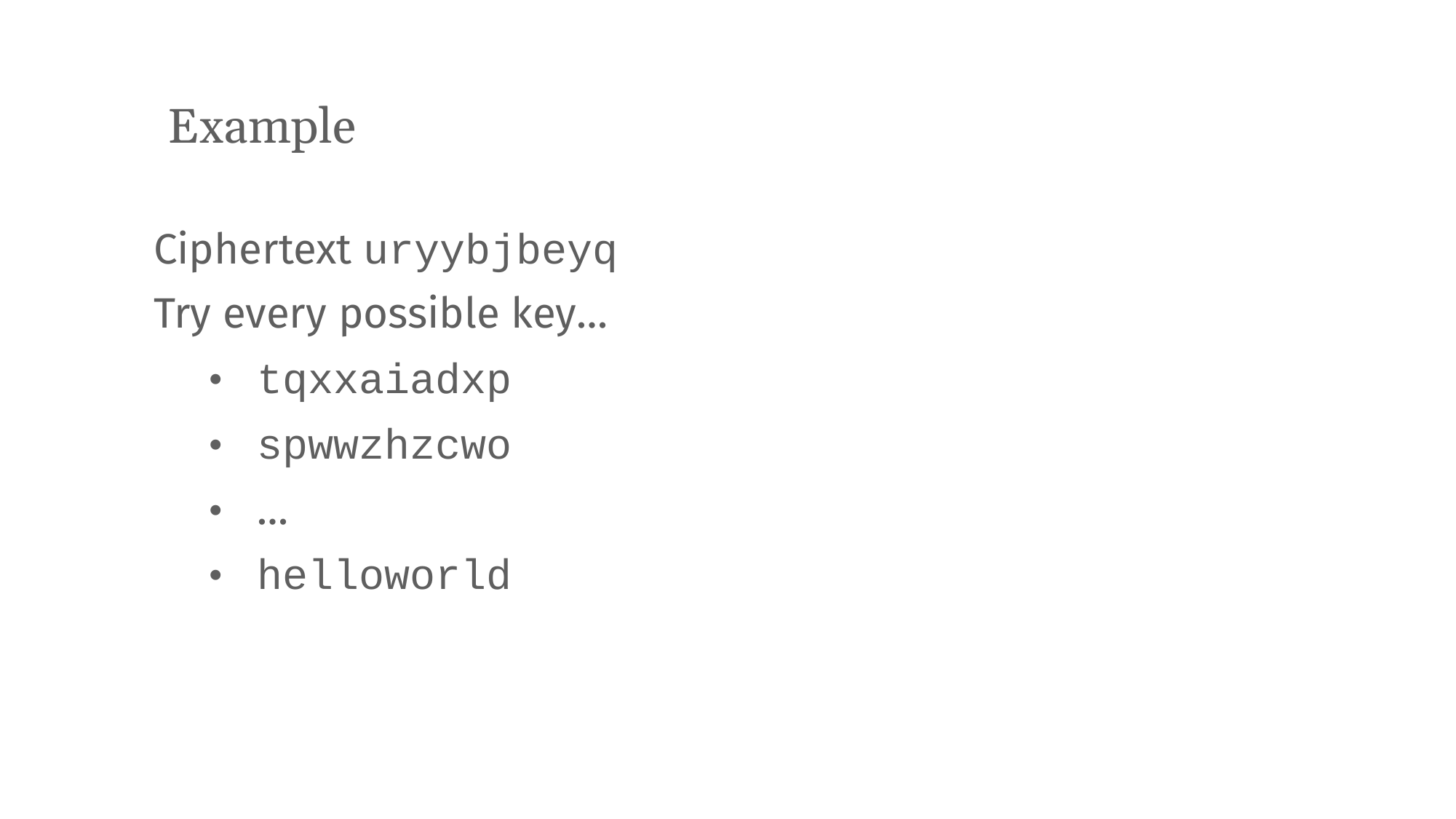

Example
Ciphertext uryybjbeyq

Try every possible key…

•   tqxxaiadxp

•   spwwzhzcwo

•   …

•   helloworld